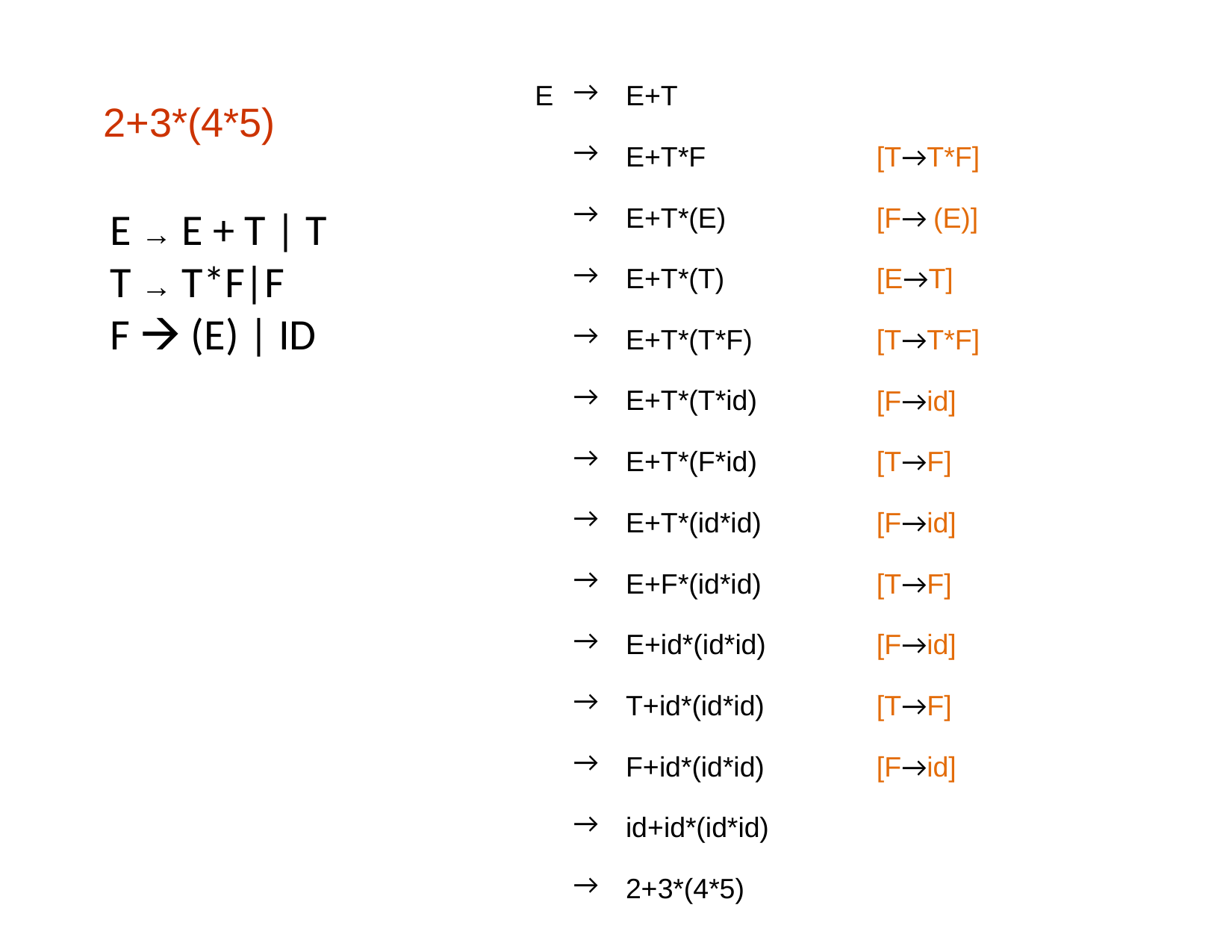

| E | → | E+T |  |
| --- | --- | --- | --- |
|  | → | E+T\*F | [T→T\*F] |
|  | → | E+T\*(E) | [F→ (E)] |
|  | → | E+T\*(T) | [E→T] |
|  | → | E+T\*(T\*F) | [T→T\*F] |
|  | → | E+T\*(T\*id) | [F→id] |
|  | → | E+T\*(F\*id) | [T→F] |
|  | → | E+T\*(id\*id) | [F→id] |
|  | → | E+F\*(id\*id) | [T→F] |
|  | → | E+id\*(id\*id) | [F→id] |
|  | → | T+id\*(id\*id) | [T→F] |
|  | → | F+id\*(id\*id) | [F→id] |
|  | → | id+id\*(id\*id) |  |
|  | → | 2+3\*(4\*5) |  |
# 2+3*(4*5)
E → E + T | T
T → T*F|F
F 🡪 (E) | ID